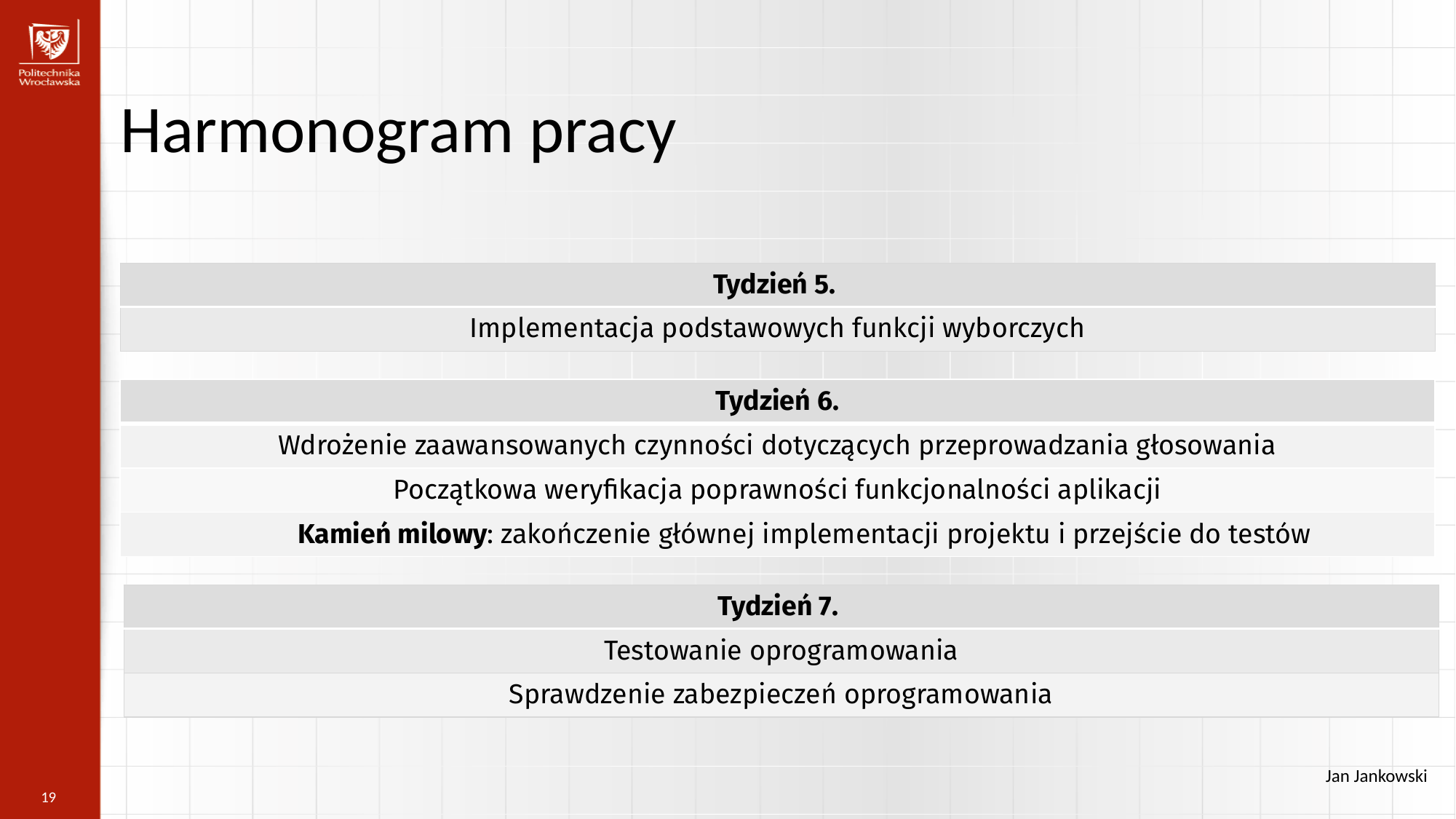

Harmonogram pracy
| Tydzień 5. |
| --- |
| Implementacja podstawowych funkcji wyborczych |
| Tydzień 6. |
| --- |
| Wdrożenie zaawansowanych czynności dotyczących przeprowadzania głosowania |
| Początkowa weryfikacja poprawności funkcjonalności aplikacji |
| Kamień milowy: zakończenie głównej implementacji projektu i przejście do testów |
| Tydzień 7. |
| --- |
| Testowanie oprogramowania |
| Sprawdzenie zabezpieczeń oprogramowania |
Jan Jankowski